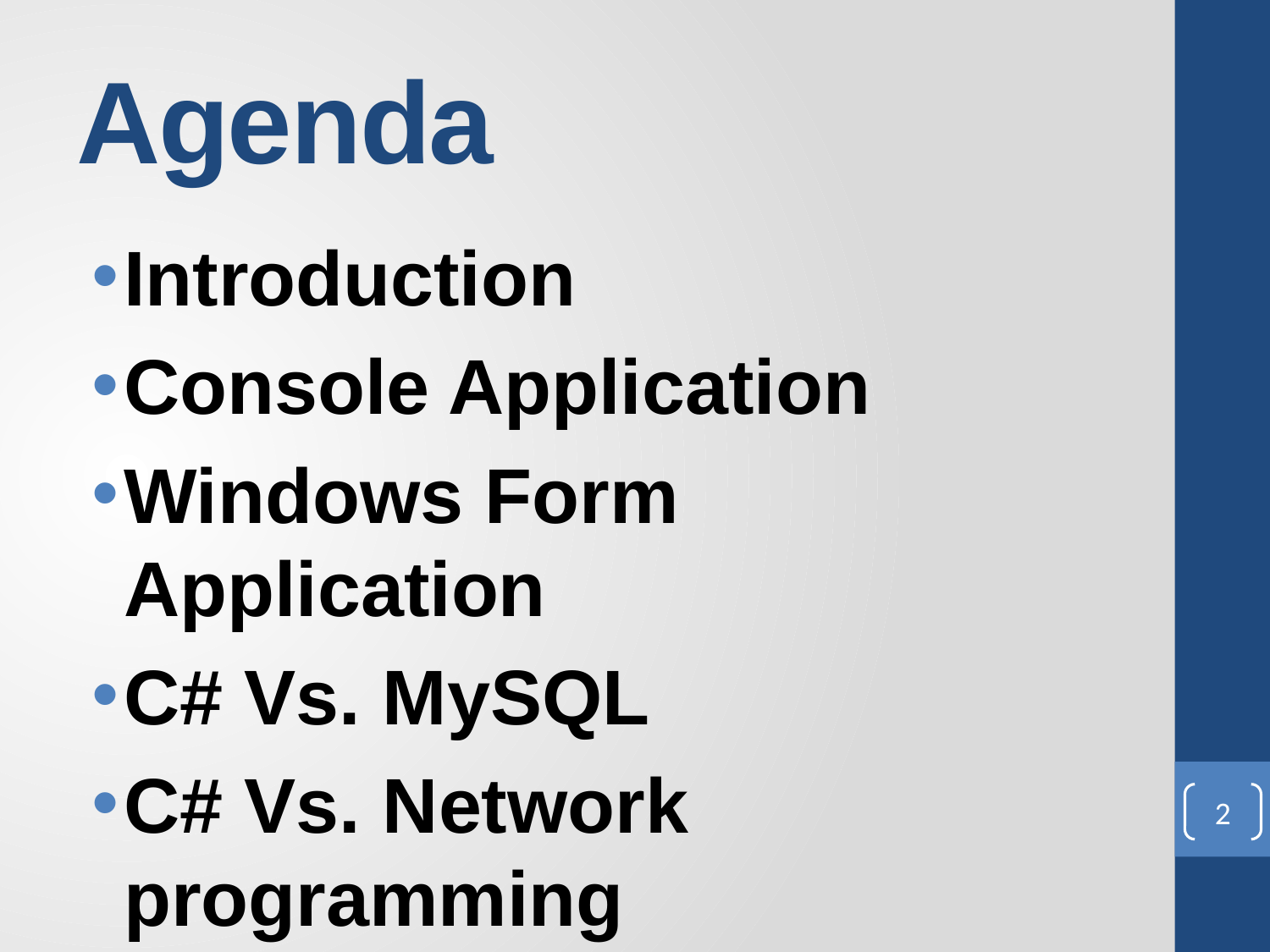

# Agenda
Introduction
Console Application
Windows Form Application
C# Vs. MySQL
C# Vs. Network programming
2